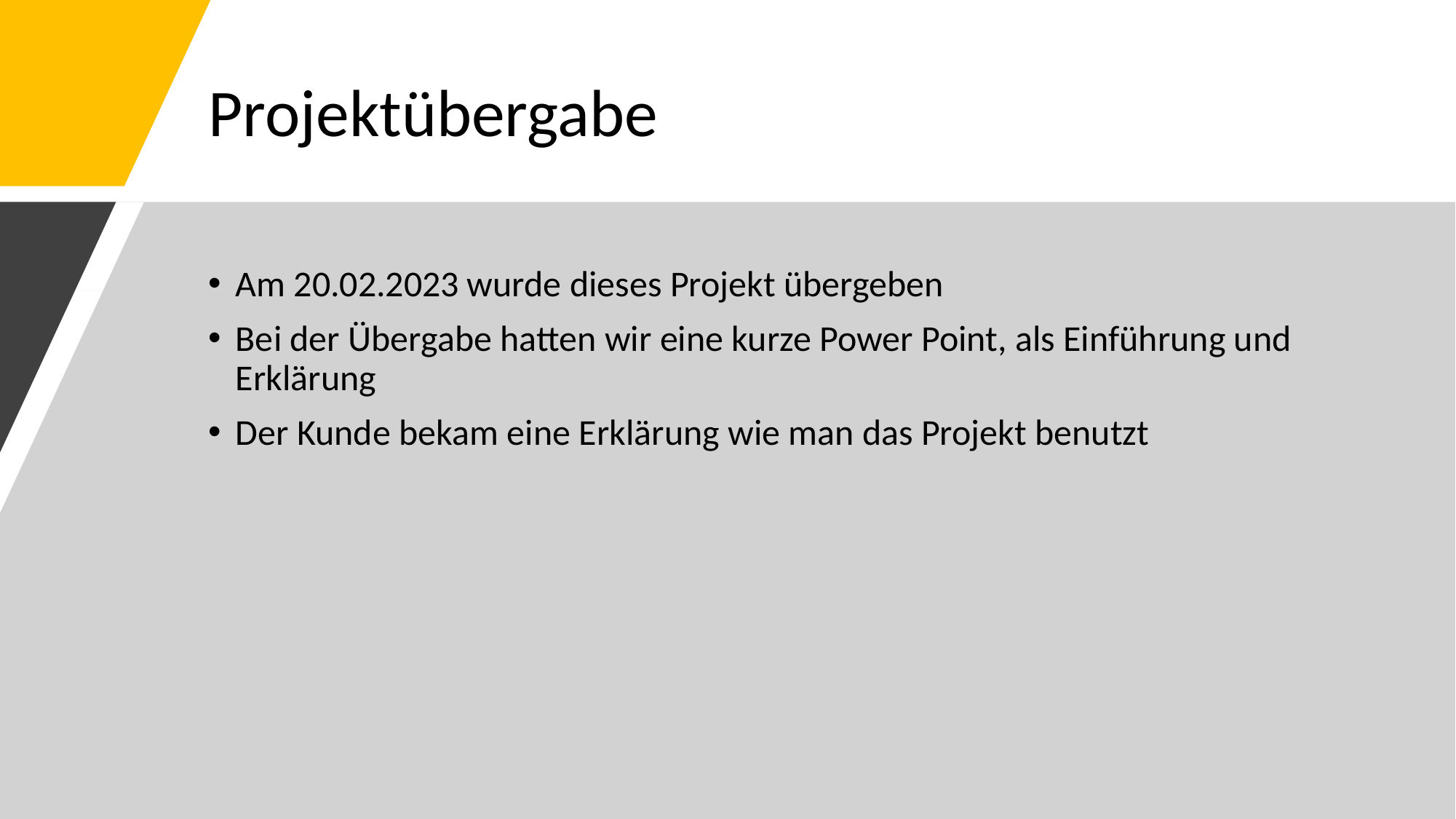

# Projektübergabe

Am 20.02.2023 wurde dieses Projekt übergeben
Bei der Übergabe hatten wir eine kurze Power Point, als Einführung und Erklärung
Der Kunde bekam eine Erklärung wie man das Projekt benutzt